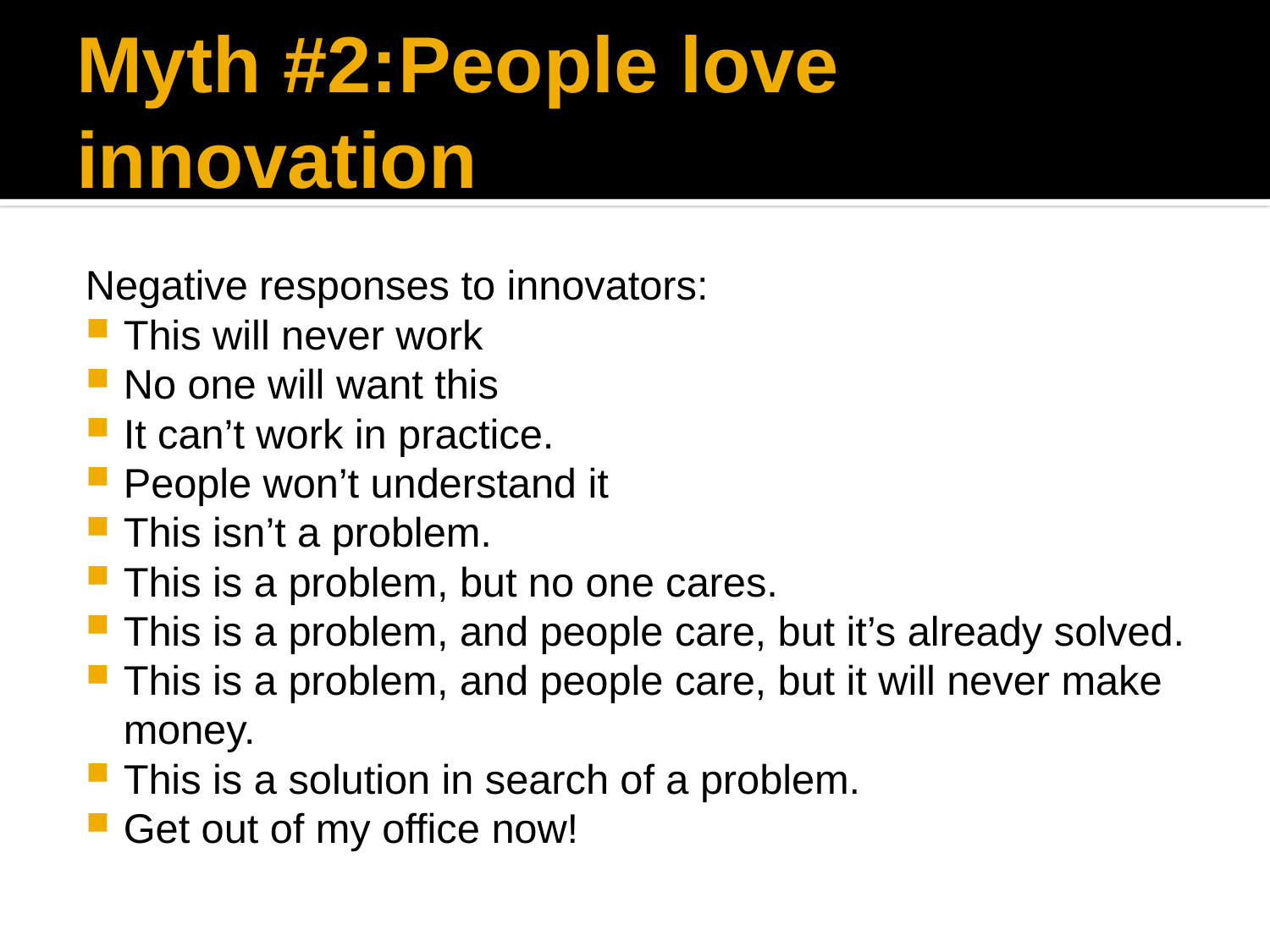

# Myth #2:People love innovation
Negative responses to innovators:
This will never work
No one will want this
It can’t work in practice.
People won’t understand it
This isn’t a problem.
This is a problem, but no one cares.
This is a problem, and people care, but it’s already solved.
This is a problem, and people care, but it will never make money.
This is a solution in search of a problem.
Get out of my office now!